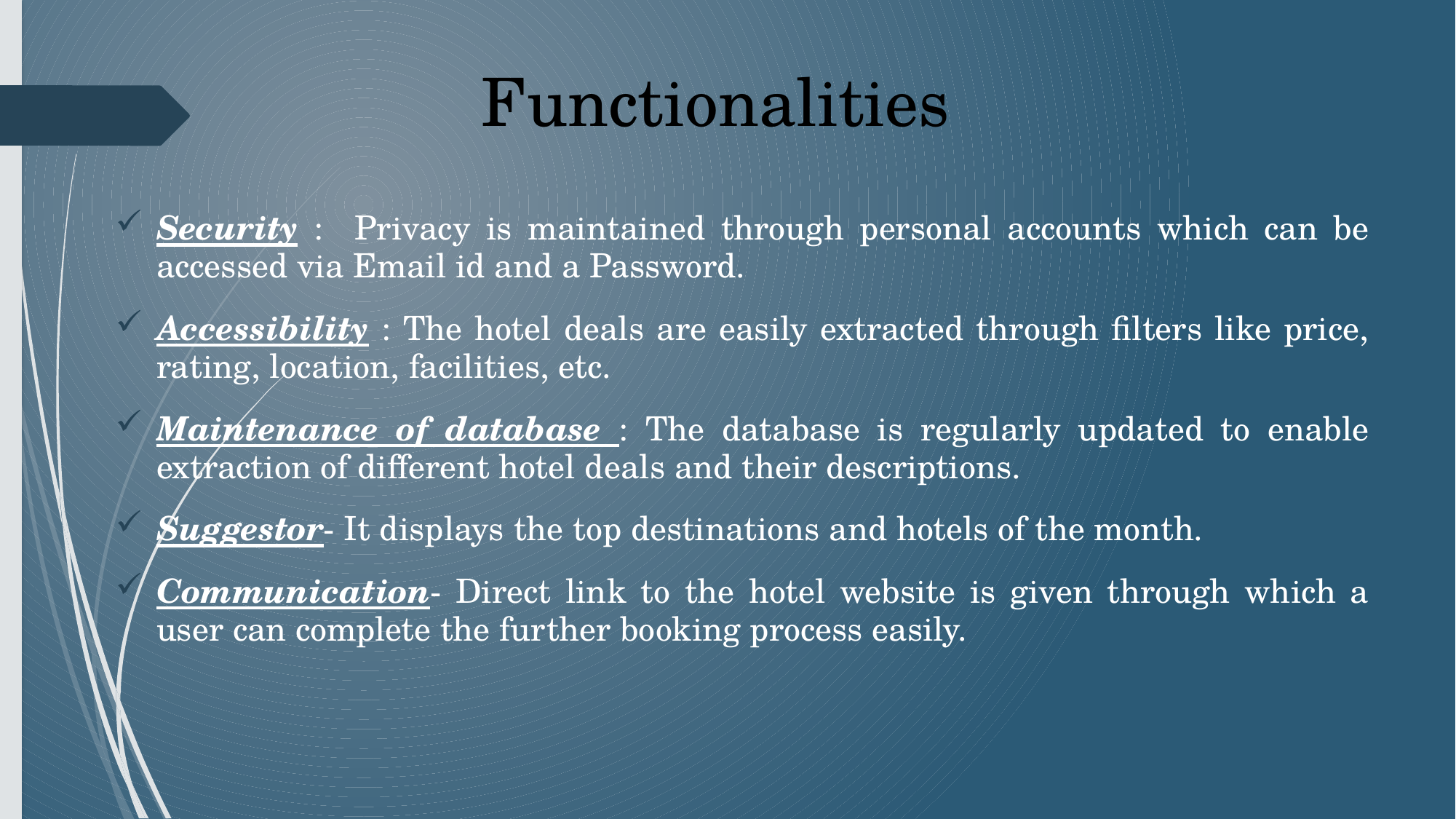

# Functionalities
Security :  Privacy is maintained through personal accounts which can be accessed via Email id and a Password.
Accessibility : The hotel deals are easily extracted through filters like price, rating, location, facilities, etc.
Maintenance of database : The database is regularly updated to enable extraction of different hotel deals and their descriptions.
Suggestor- It displays the top destinations and hotels of the month.
Communication- Direct link to the hotel website is given through which a user can complete the further booking process easily.